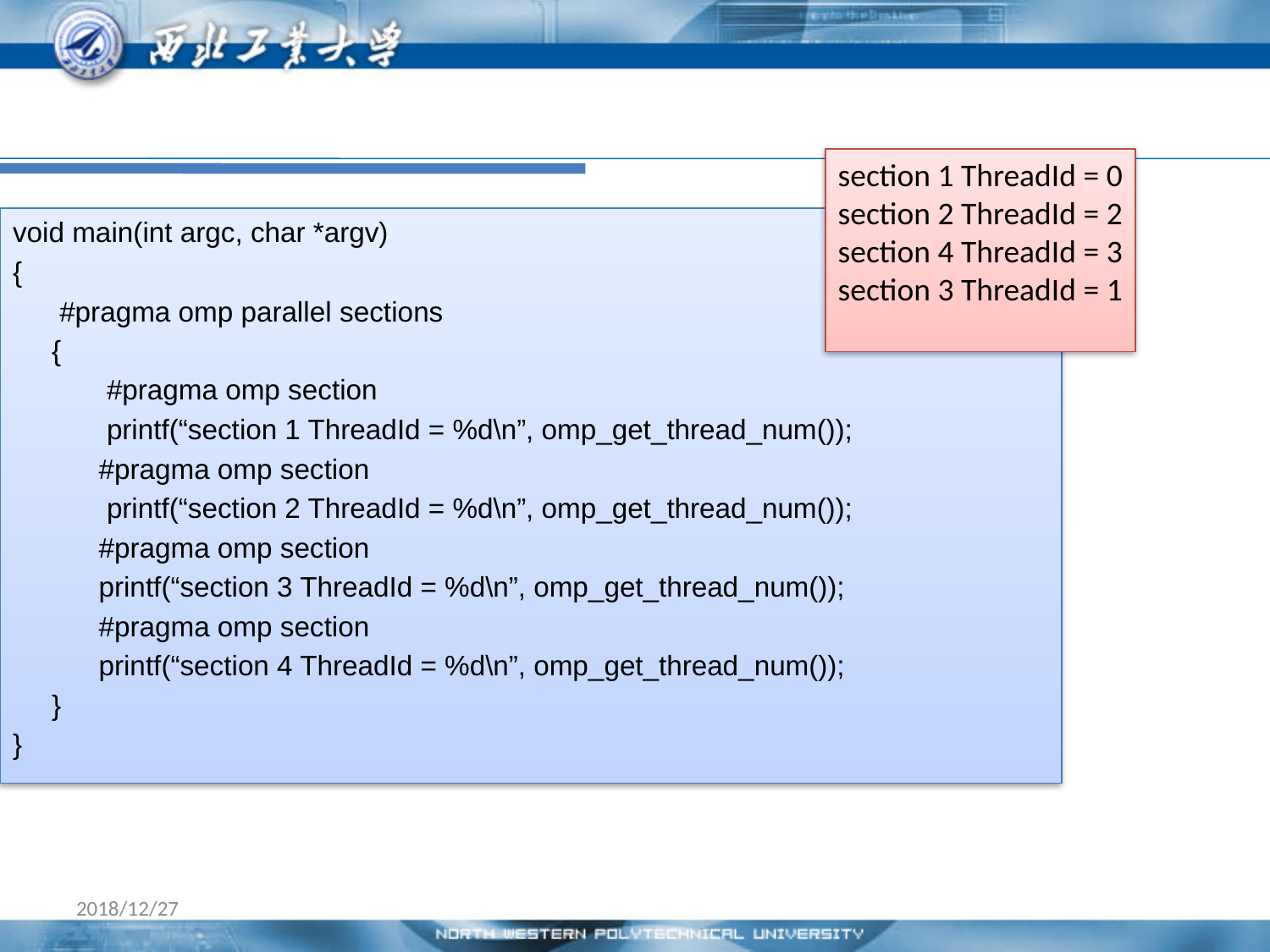

section 1 ThreadId = 0
section 2 ThreadId = 2
section 4 ThreadId = 3
section 3 ThreadId = 1

void main(int argc, char *argv)
{
      #pragma omp parallel sections
     {
            #pragma omp section
            printf(“section 1 ThreadId = %d\n”, omp_get_thread_num());
           #pragma omp section
            printf(“section 2 ThreadId = %d\n”, omp_get_thread_num());
           #pragma omp section
           printf(“section 3 ThreadId = %d\n”, omp_get_thread_num());
           #pragma omp section
           printf(“section 4 ThreadId = %d\n”, omp_get_thread_num());
     }
}
2018/12/27